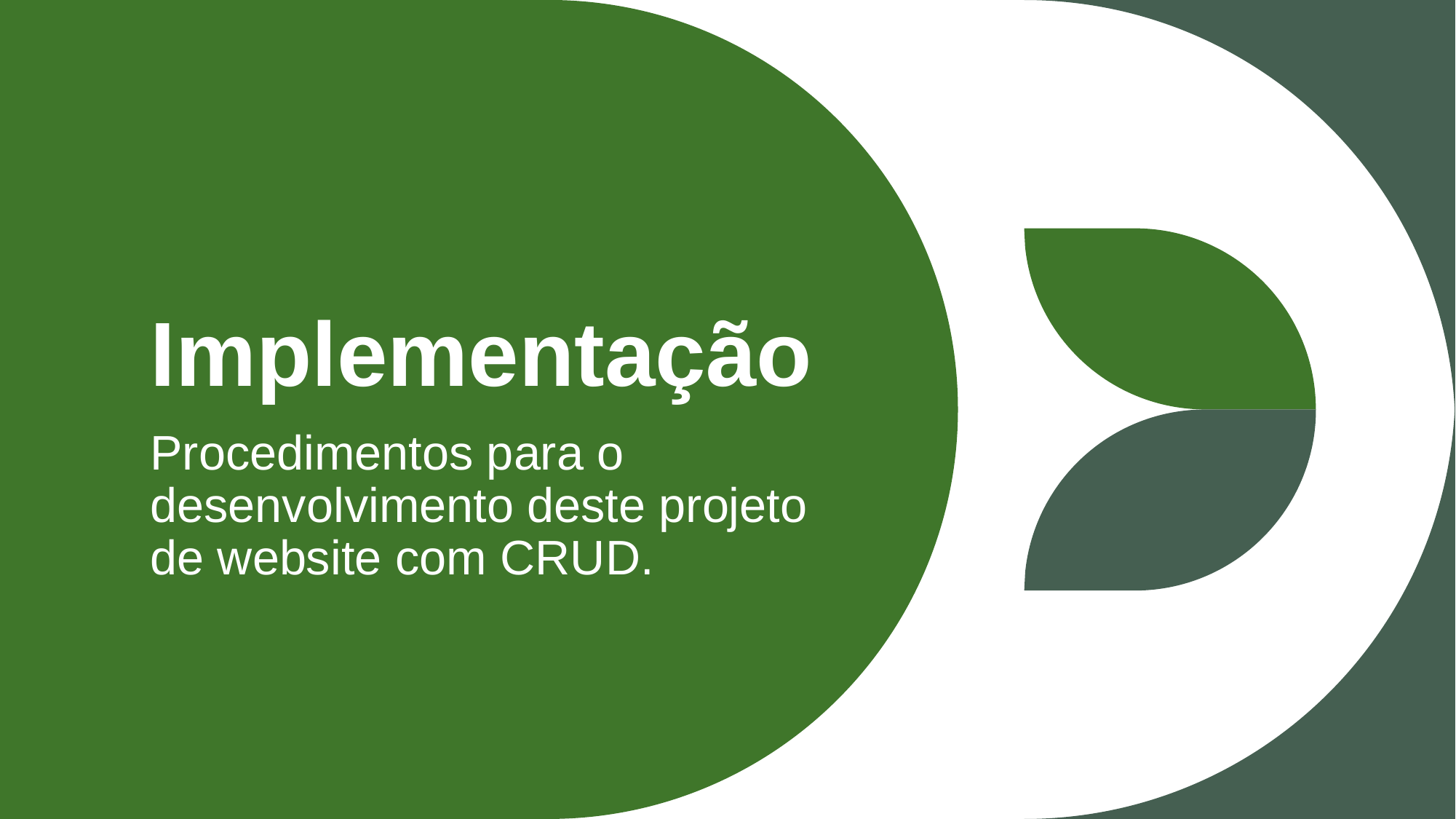

# Implementação
Procedimentos para o desenvolvimento deste projeto de website com CRUD.
12